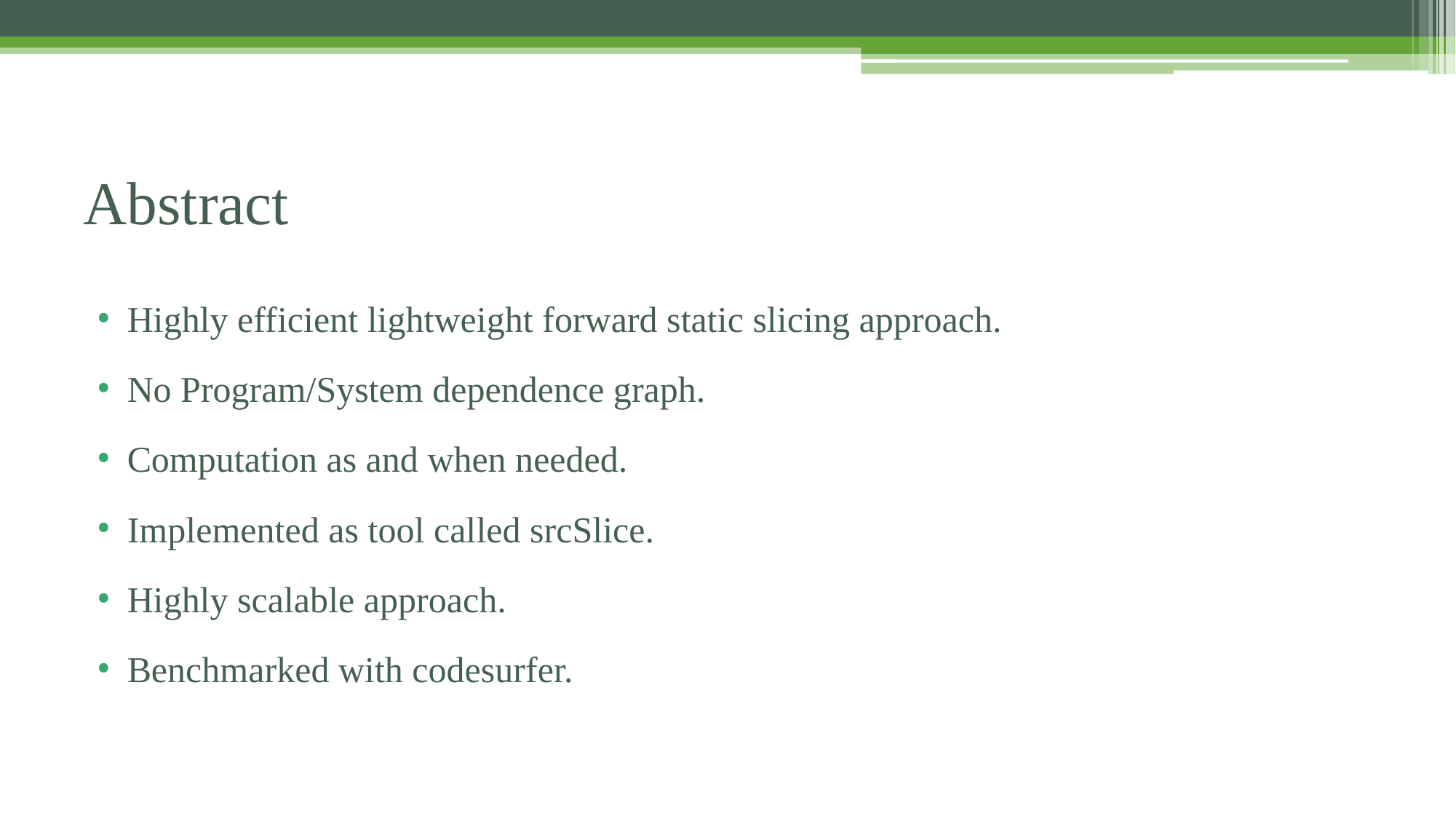

# Abstract
Highly efficient lightweight forward static slicing approach.
No Program/System dependence graph.
Computation as and when needed.
Implemented as tool called srcSlice.
Highly scalable approach.
Benchmarked with codesurfer.